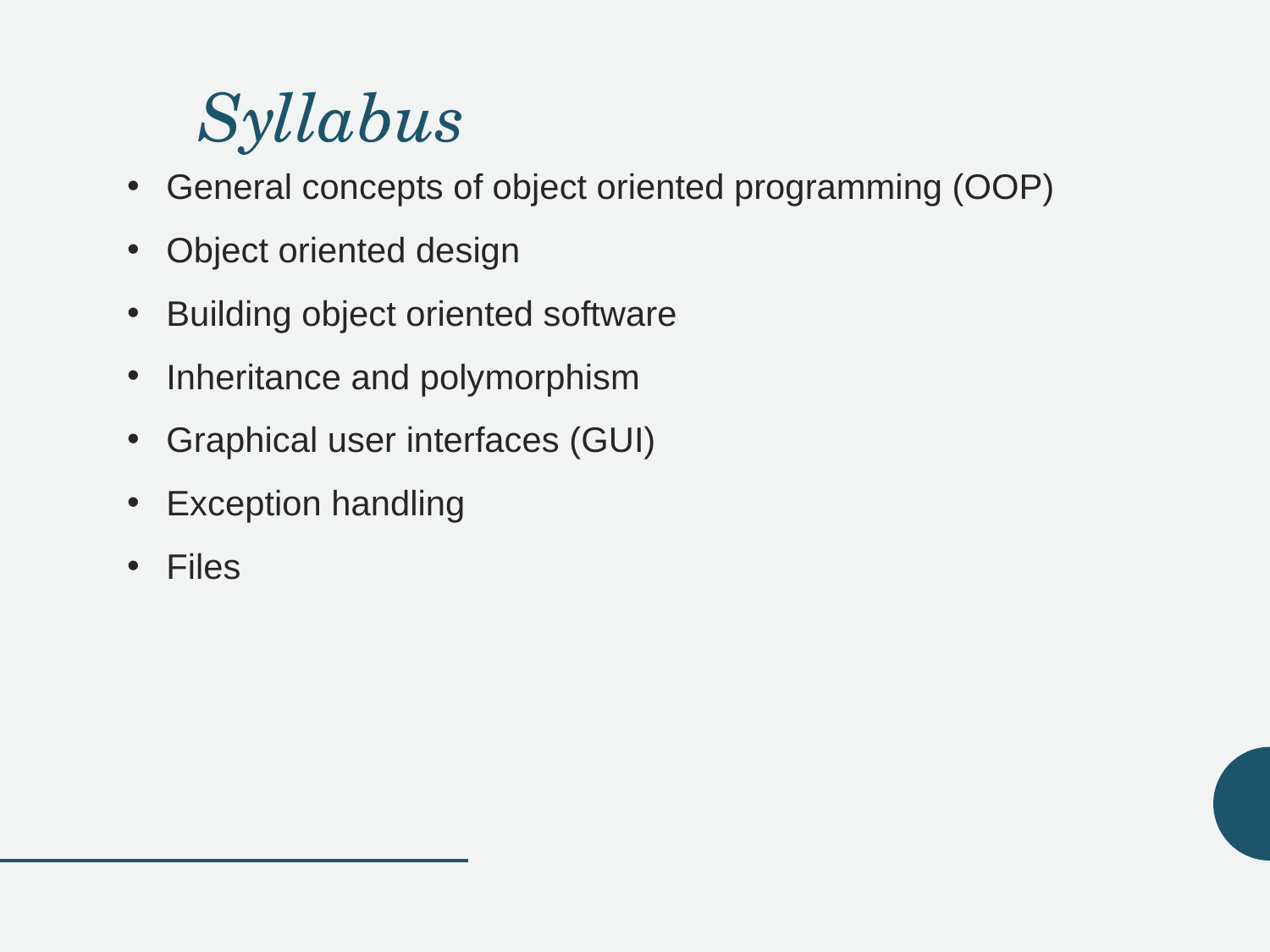

# Syllabus
General concepts of object oriented programming (OOP)
Object oriented design
Building object oriented software
Inheritance and polymorphism
Graphical user interfaces (GUI)
Exception handling
Files